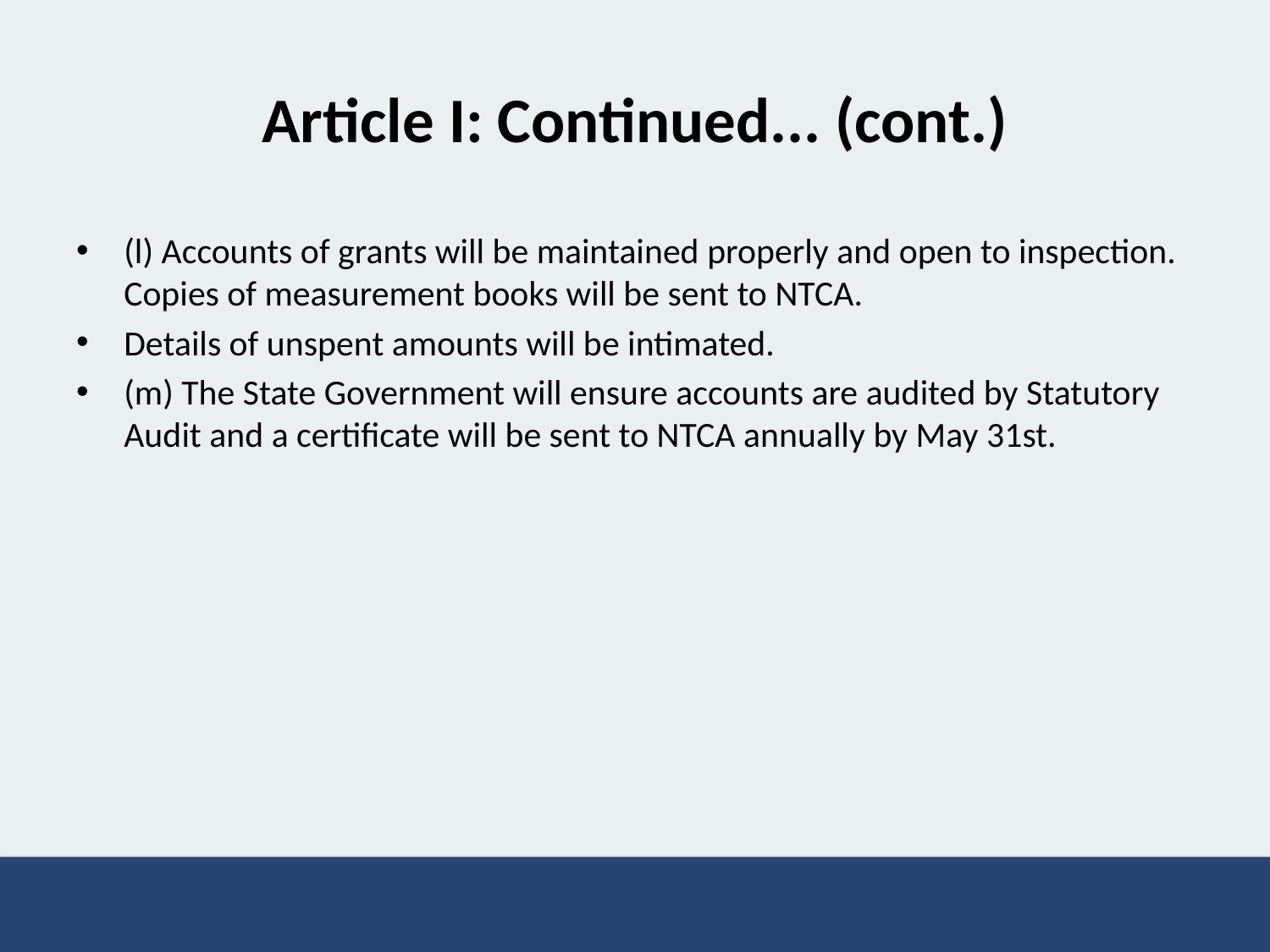

# Article I: Continued... (cont.)
(l) Accounts of grants will be maintained properly and open to inspection. Copies of measurement books will be sent to NTCA.
Details of unspent amounts will be intimated.
(m) The State Government will ensure accounts are audited by Statutory Audit and a certificate will be sent to NTCA annually by May 31st.